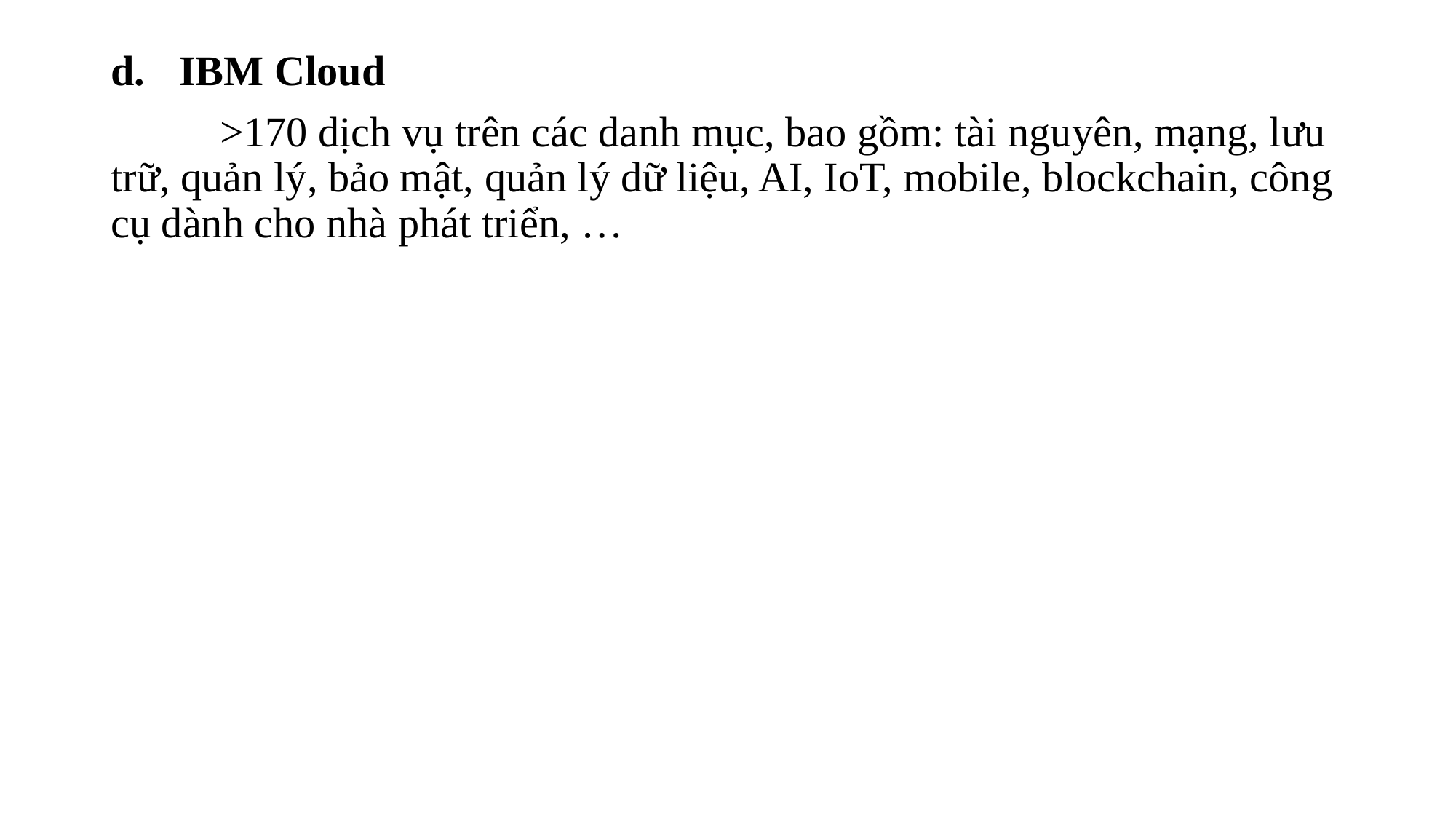

#
IBM Cloud
	>170 dịch vụ trên các danh mục, bao gồm: tài nguyên, mạng, lưu trữ, quản lý, bảo mật, quản lý dữ liệu, AI, IoT, mobile, blockchain, công cụ dành cho nhà phát triển, …